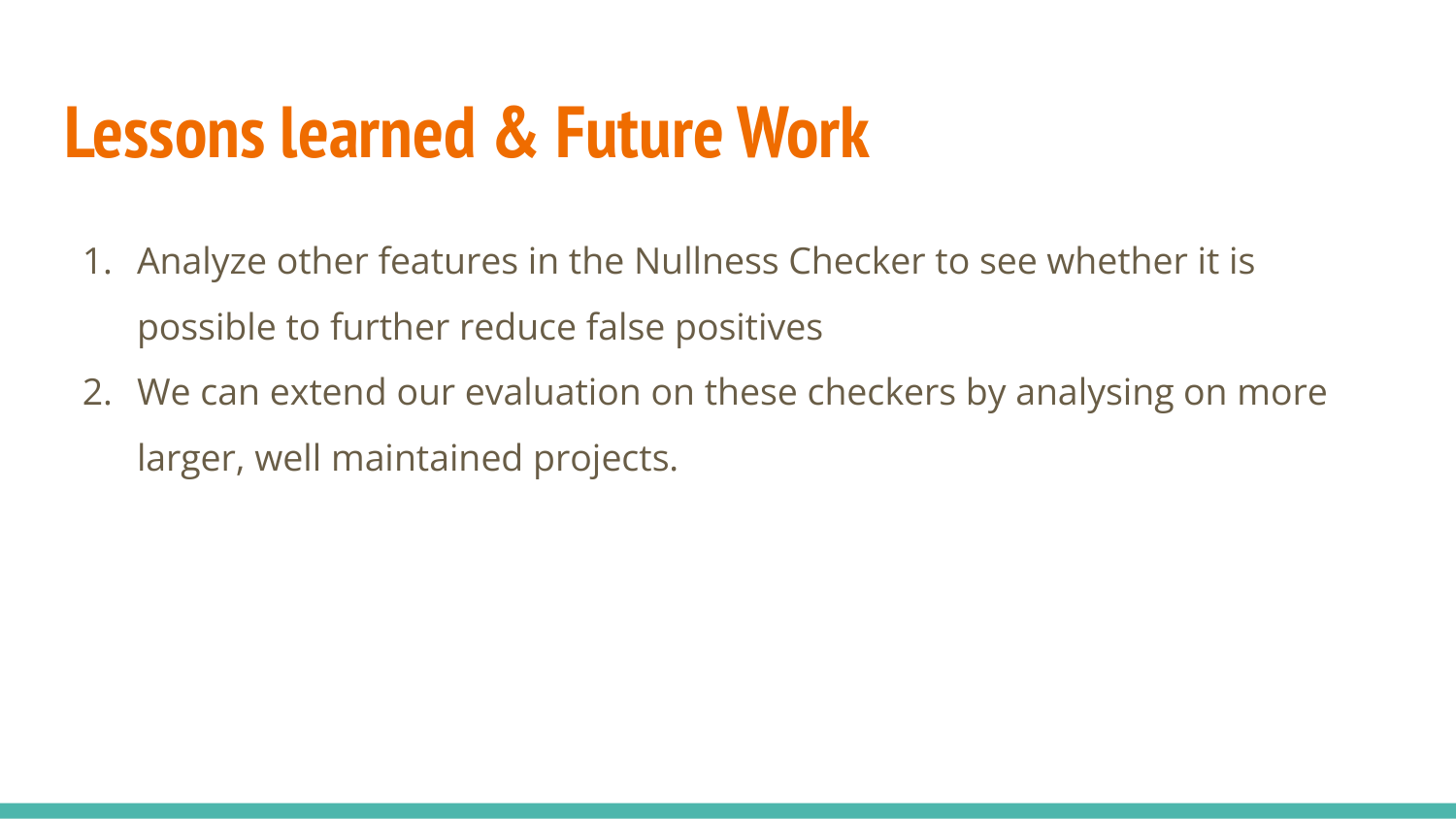

# Lessons learned & Future Work
Analyze other features in the Nullness Checker to see whether it is possible to further reduce false positives
We can extend our evaluation on these checkers by analysing on more larger, well maintained projects.